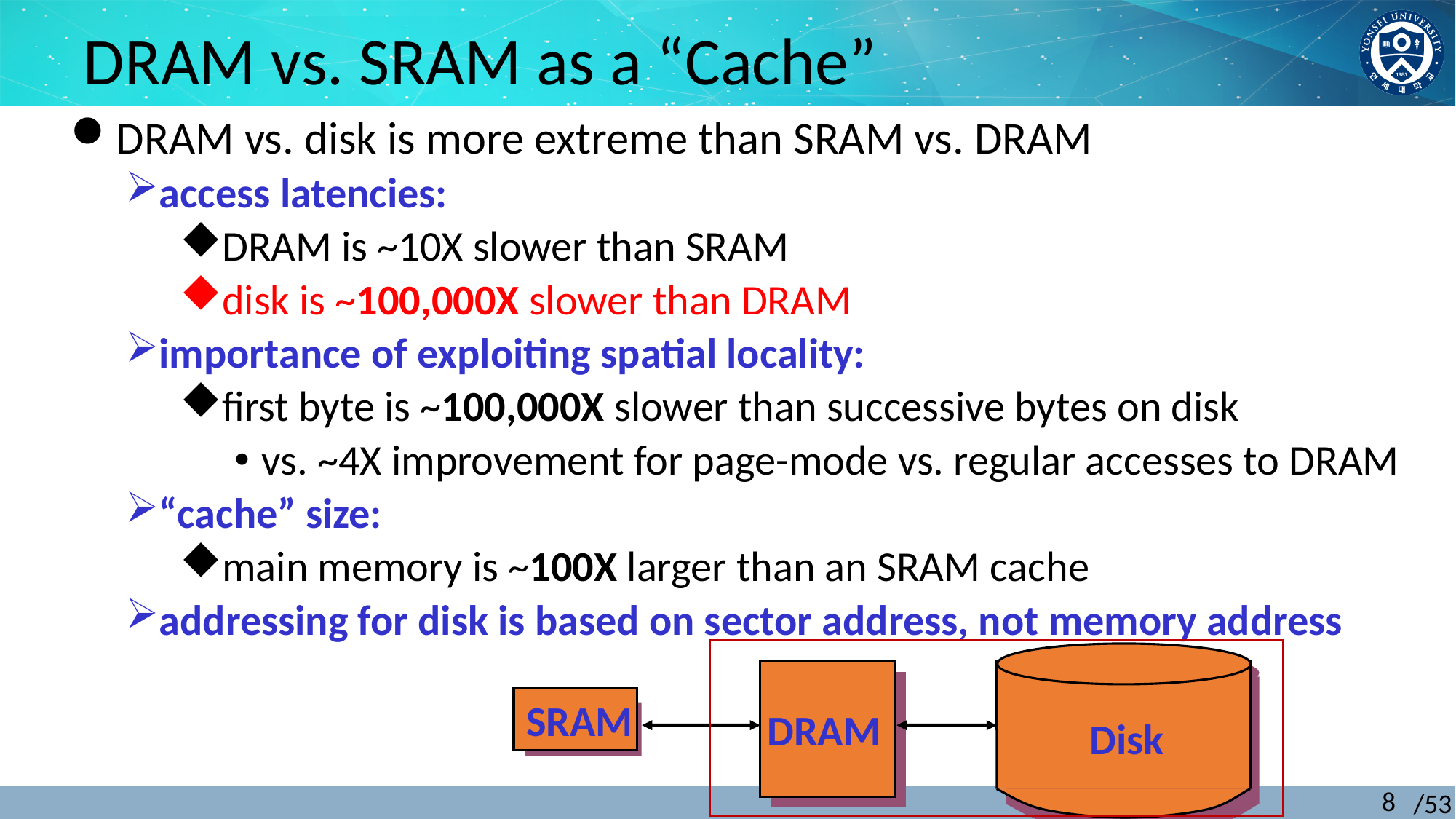

DRAM vs. SRAM as a “Cache”
DRAM vs. disk is more extreme than SRAM vs. DRAM
access latencies:
DRAM is ~10X slower than SRAM
disk is ~100,000X slower than DRAM
importance of exploiting spatial locality:
first byte is ~100,000X slower than successive bytes on disk
vs. ~4X improvement for page-mode vs. regular accesses to DRAM
“cache” size:
main memory is ~100X larger than an SRAM cache
addressing for disk is based on sector address, not memory address

SRAM
DRAM
Disk

8